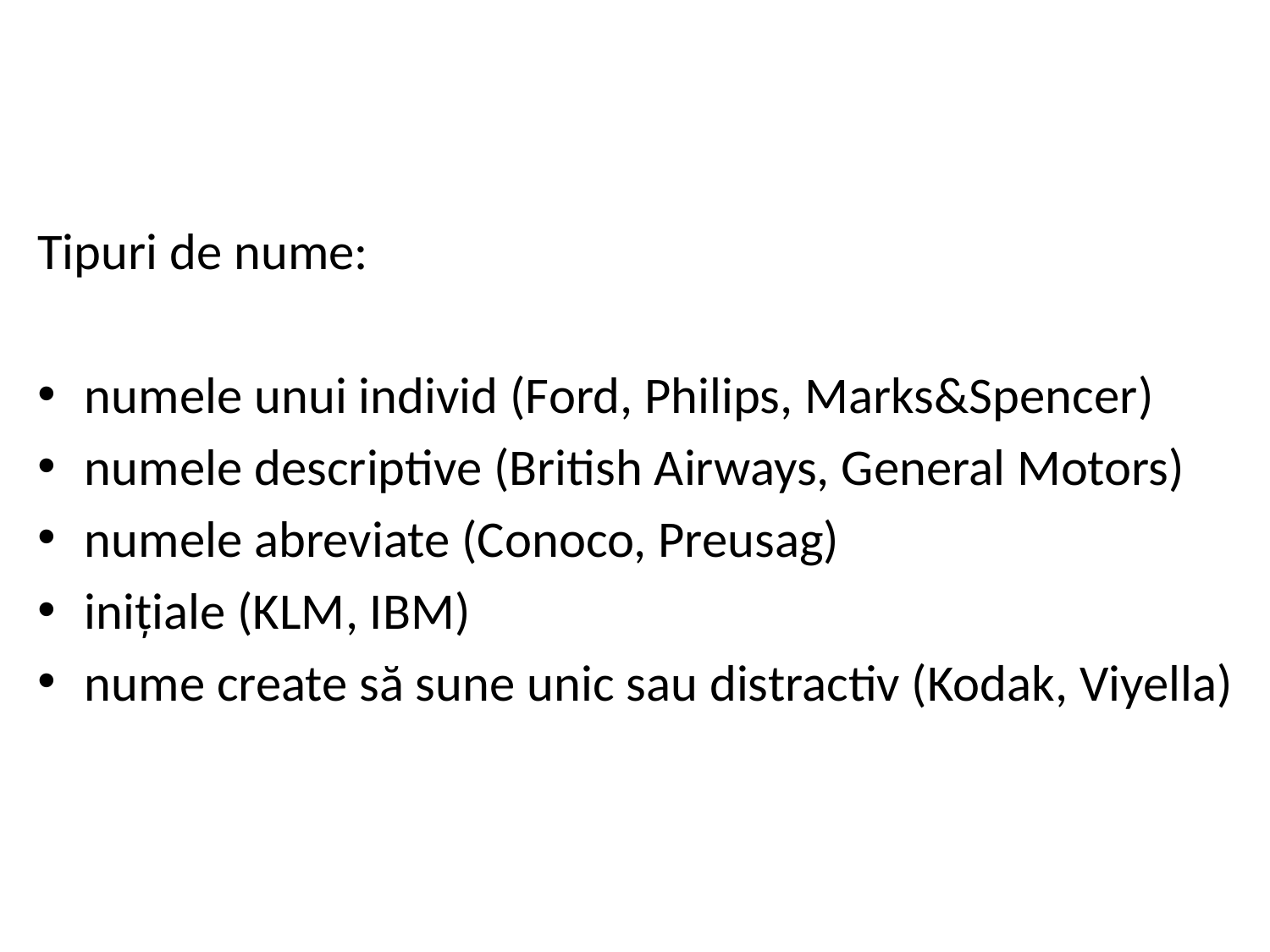

#
Tipuri de nume:

numele unui individ (Ford, Philips, Marks&Spencer)
numele descriptive (British Airways, General Motors)
numele abreviate (Conoco, Preusag)
inițiale (KLM, IBM)
nume create să sune unic sau distractiv (Kodak, Viyella)